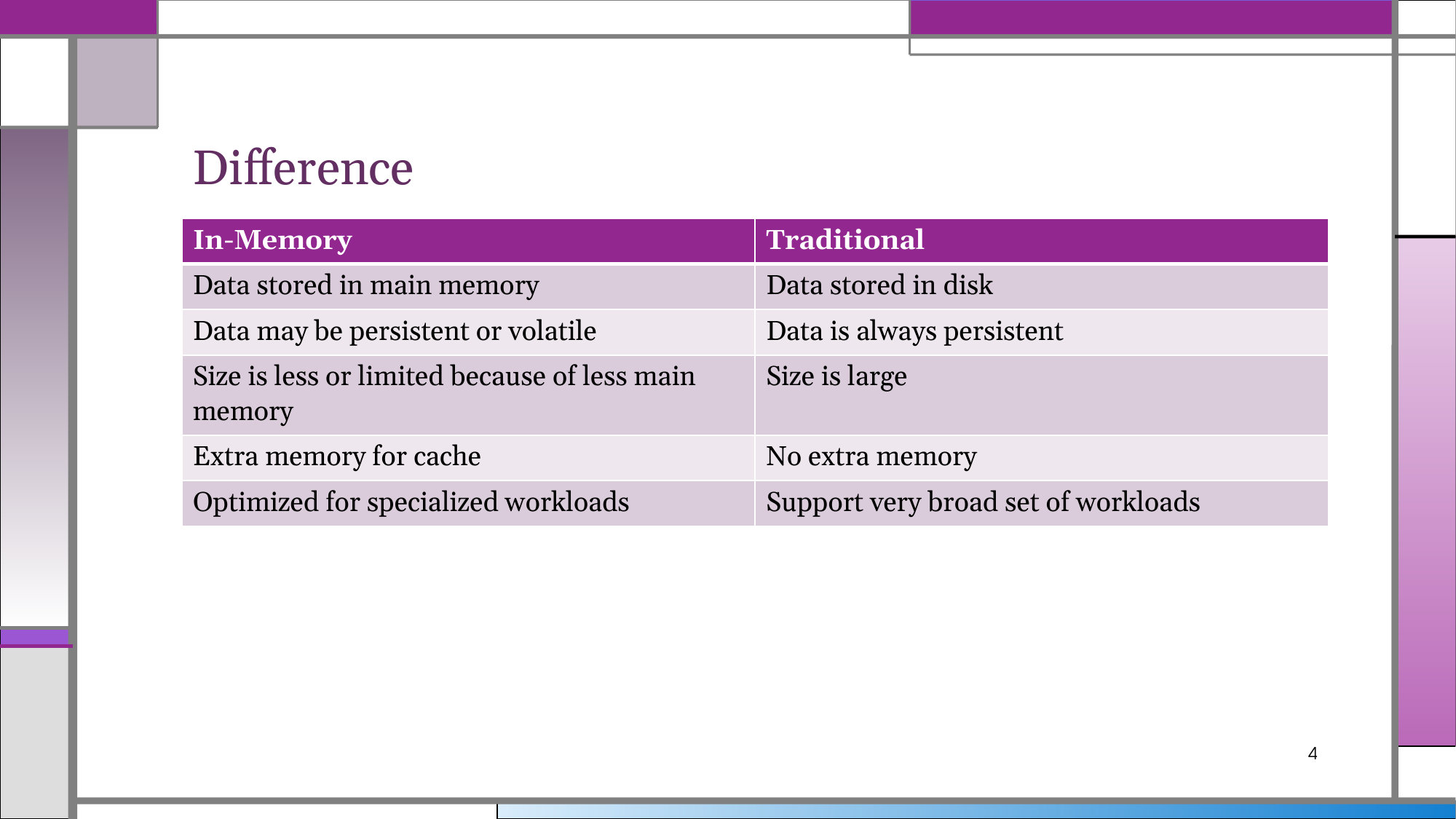

# Difference
| In-Memory | Traditional |
| --- | --- |
| Data stored in main memory | Data stored in disk |
| Data may be persistent or volatile | Data is always persistent |
| Size is less or limited because of less main memory | Size is large |
| Extra memory for cache | No extra memory |
| Optimized for specialized workloads | Support very broad set of workloads |
4